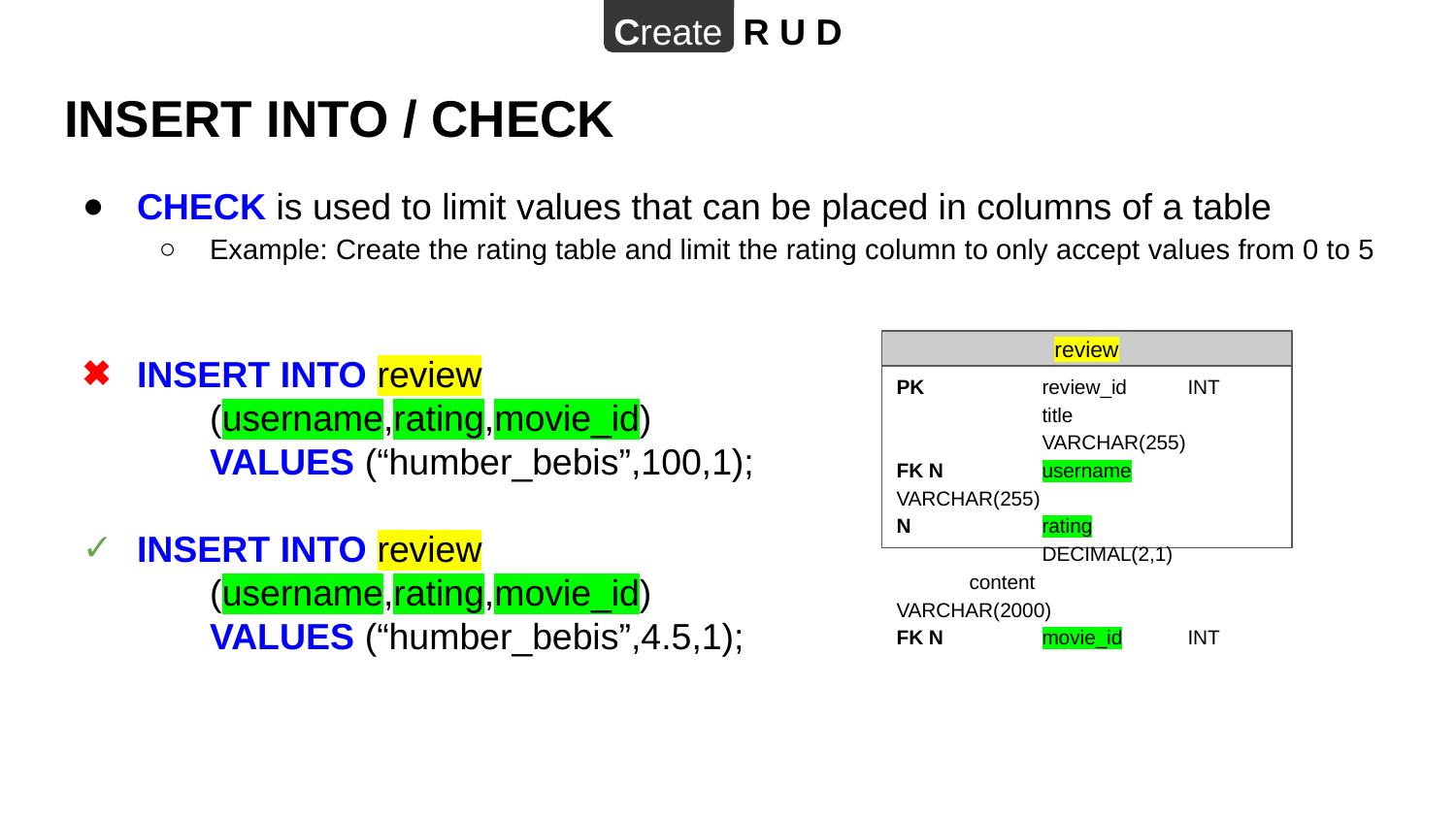

Create  R U D
# INSERT INTO / CHECK
CHECK is used to limit values that can be placed in columns of a table
Example: Create the rating table and limit the rating column to only accept values from 0 to 5
review
PK	review_id	INT
	title		VARCHAR(255)
FK N	username	VARCHAR(255)
N	rating		DECIMAL(2,1)
content		VARCHAR(2000)
FK N	movie_id	INT

INSERT INTO review
(username,rating,movie_id)
VALUES (“humber_bebis”,100,1);

INSERT INTO review
(username,rating,movie_id)
VALUES (“humber_bebis”,4.5,1);